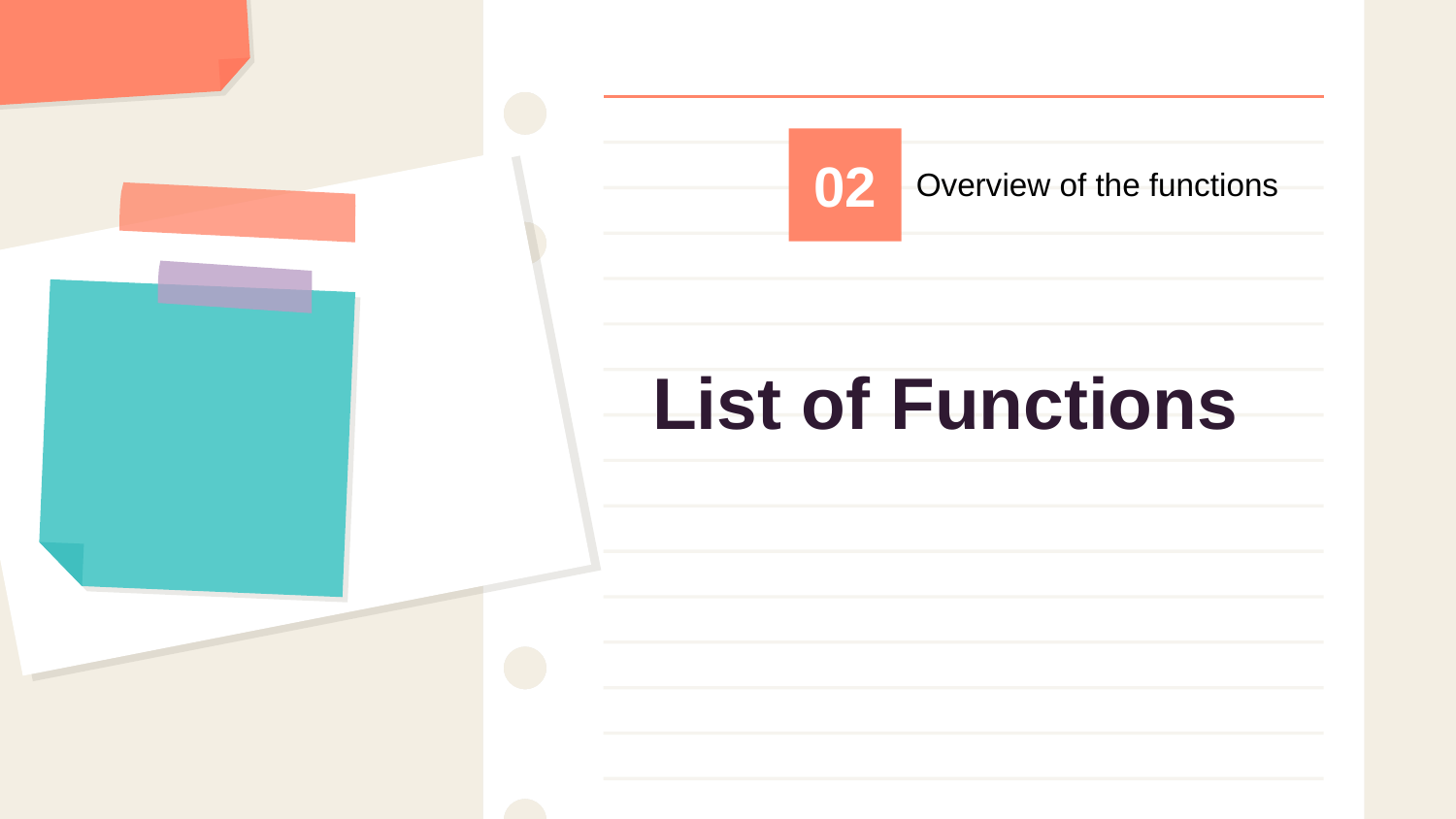

02
Overview of the functions

# List of Functions